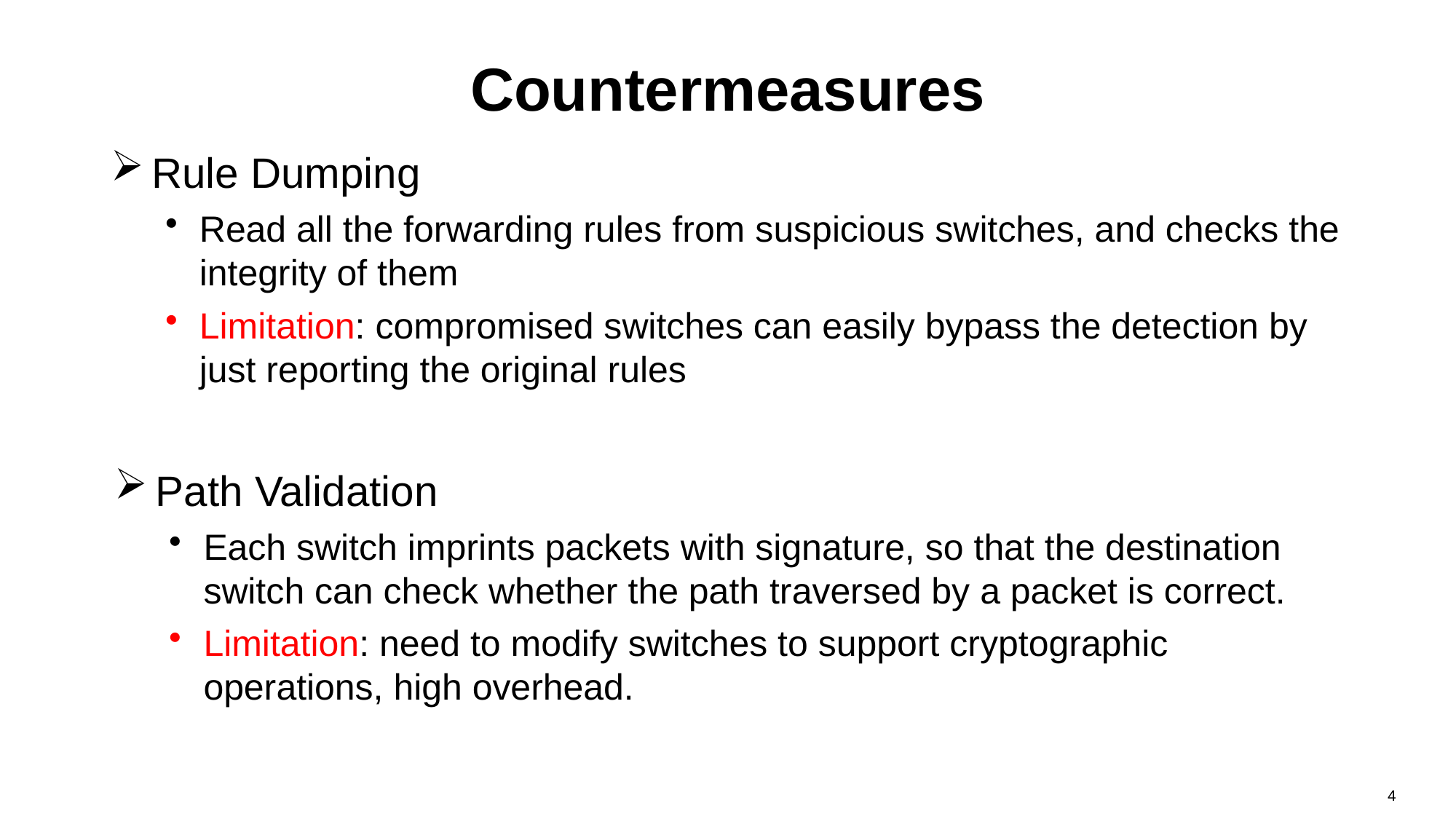

# Countermeasures
Rule Dumping
Read all the forwarding rules from suspicious switches, and checks the integrity of them
Limitation: compromised switches can easily bypass the detection by just reporting the original rules
Path Validation
Each switch imprints packets with signature, so that the destination switch can check whether the path traversed by a packet is correct.
Limitation: need to modify switches to support cryptographic operations, high overhead.
4